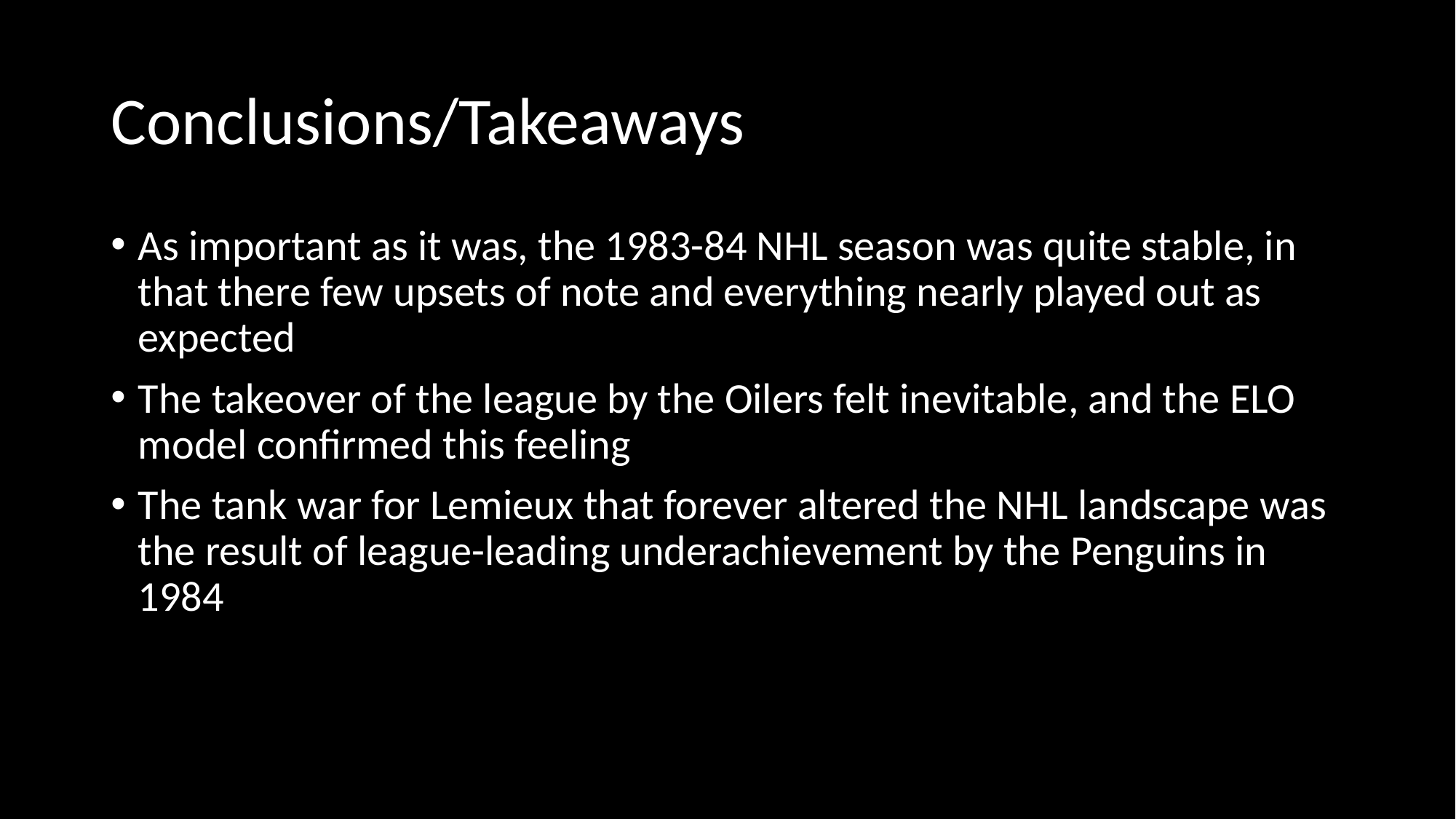

# Conclusions/Takeaways
As important as it was, the 1983-84 NHL season was quite stable, in that there few upsets of note and everything nearly played out as expected
The takeover of the league by the Oilers felt inevitable, and the ELO model confirmed this feeling
The tank war for Lemieux that forever altered the NHL landscape was the result of league-leading underachievement by the Penguins in 1984